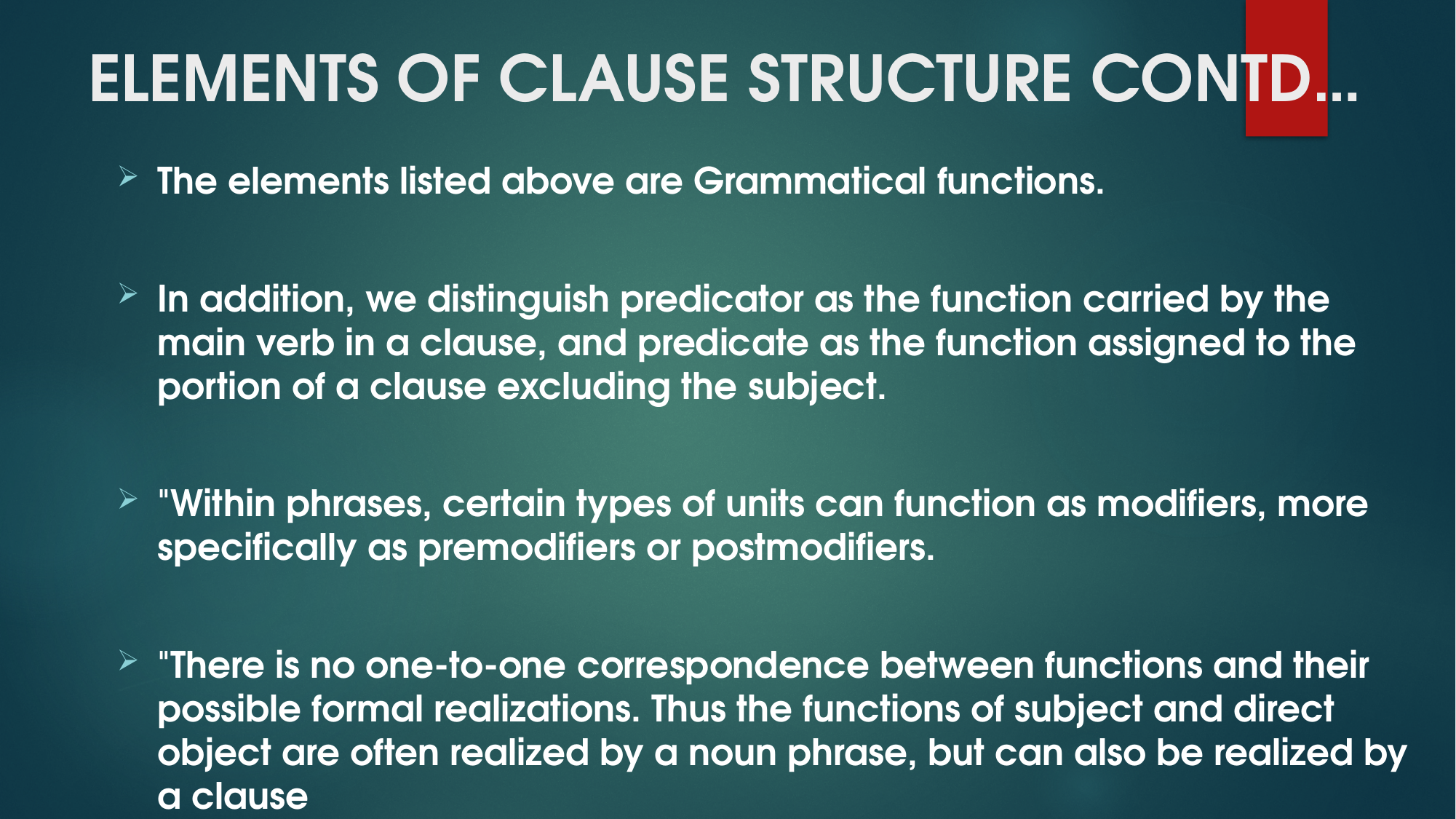

# ELEMENTS OF CLAUSE STRUCTURE CONTD…
The elements listed above are Grammatical functions.

In addition, we distinguish predicator as the function carried by the main verb in a clause, and predicate as the function assigned to the portion of a clause excluding the subject.​

"Within phrases, certain types of units can function as modifiers, more specifically as premodifiers or postmodifiers.

"There is no one-to-one correspondence between functions and their possible formal realizations. Thus the functions of subject and direct object are often realized by a noun phrase, but can also be realized by a clause